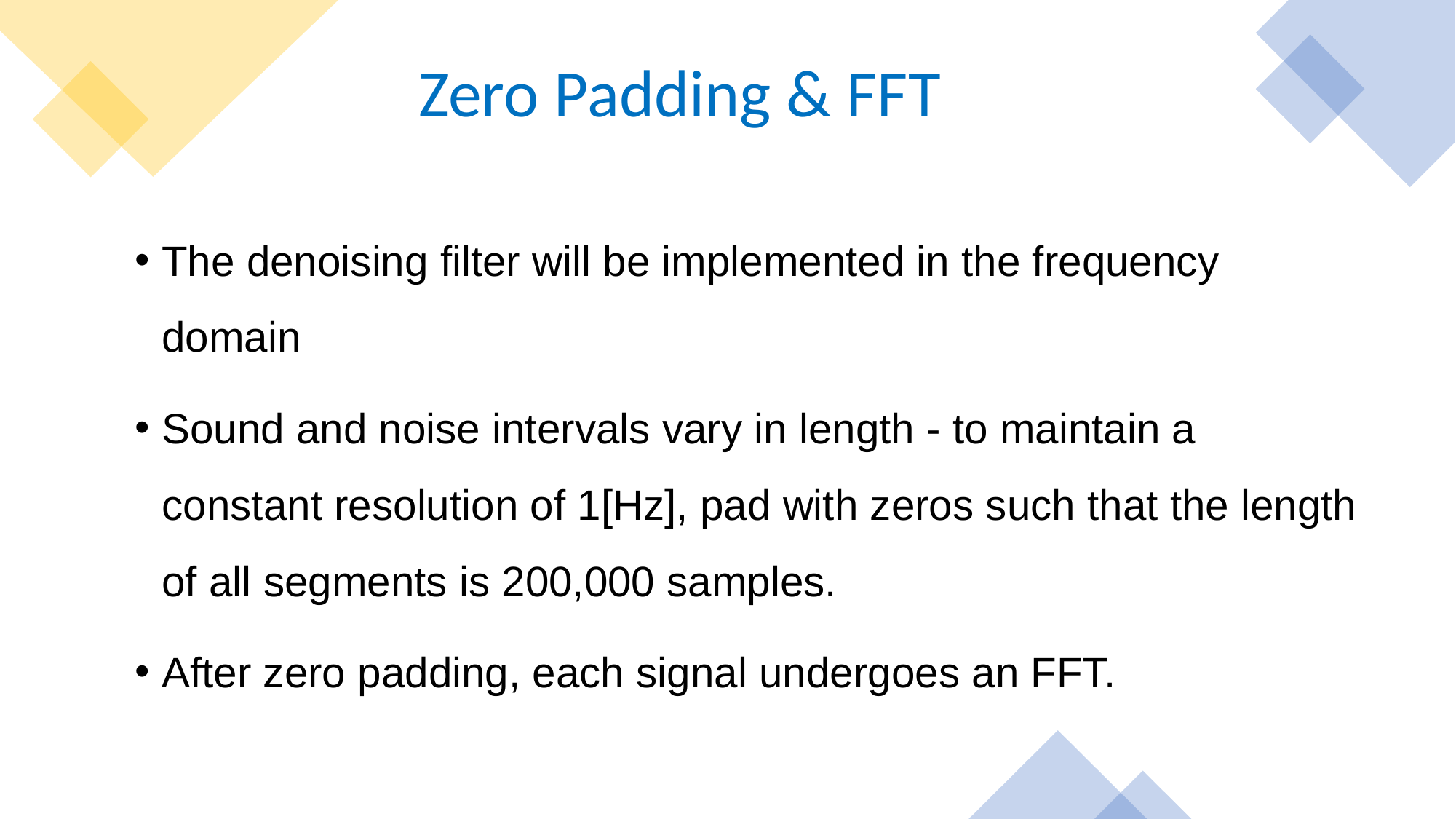

Zero Padding & FFT

The denoising filter will be implemented in the frequency domain
Sound and noise intervals vary in length - to maintain a constant resolution of 1[Hz], pad with zeros such that the length of all segments is 200,000 samples.
After zero padding, each signal undergoes an FFT.